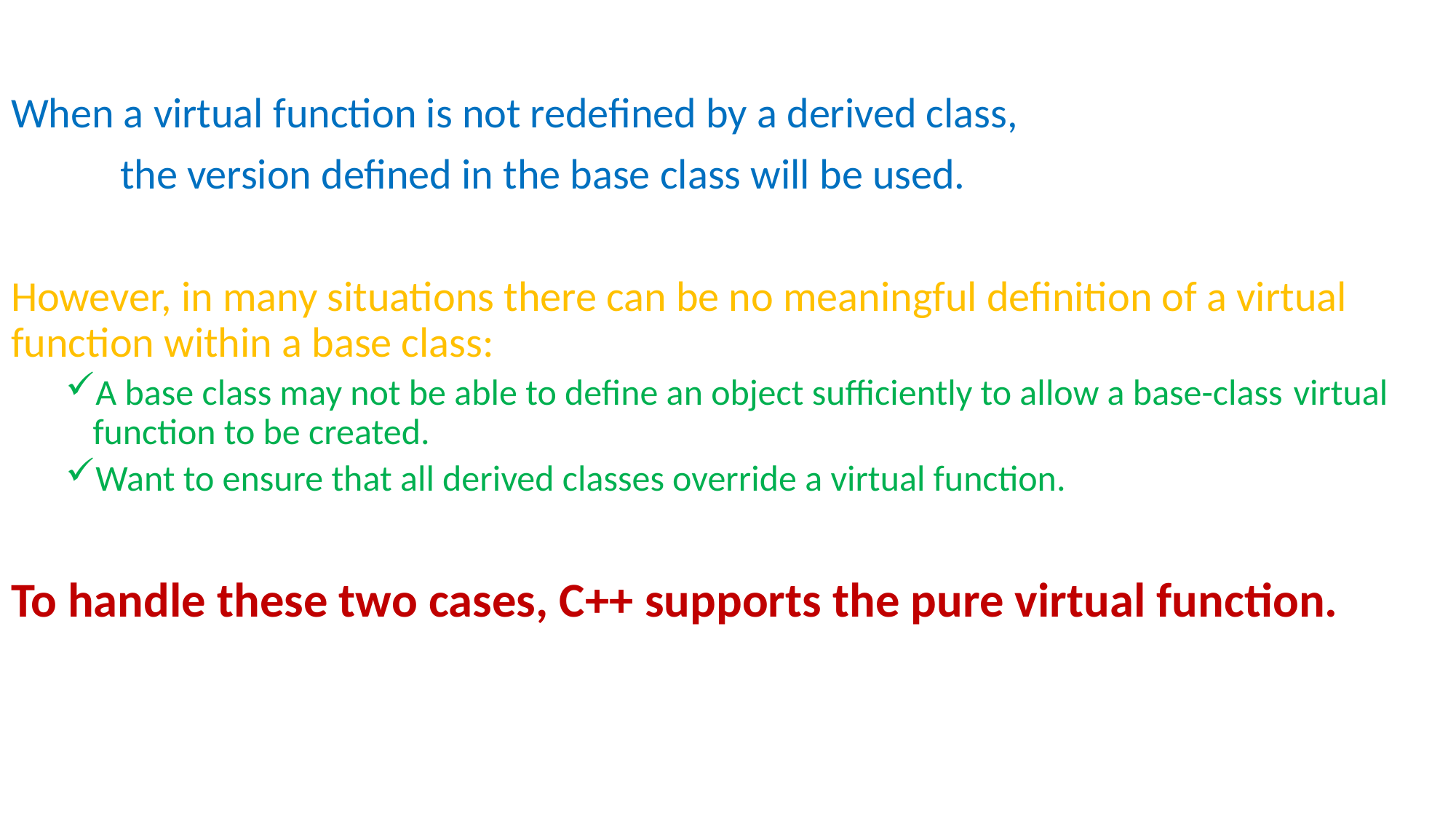

#
When a virtual function is not redefined by a derived class,
	the version defined in the base class will be used.

However, in many situations there can be no meaningful definition of a virtual 	function within a base class:
A base class may not be able to define an object sufficiently to allow a base-class 	virtual function to be created.
Want to ensure that all derived classes override a virtual function.

To handle these two cases, C++ supports the pure virtual function.